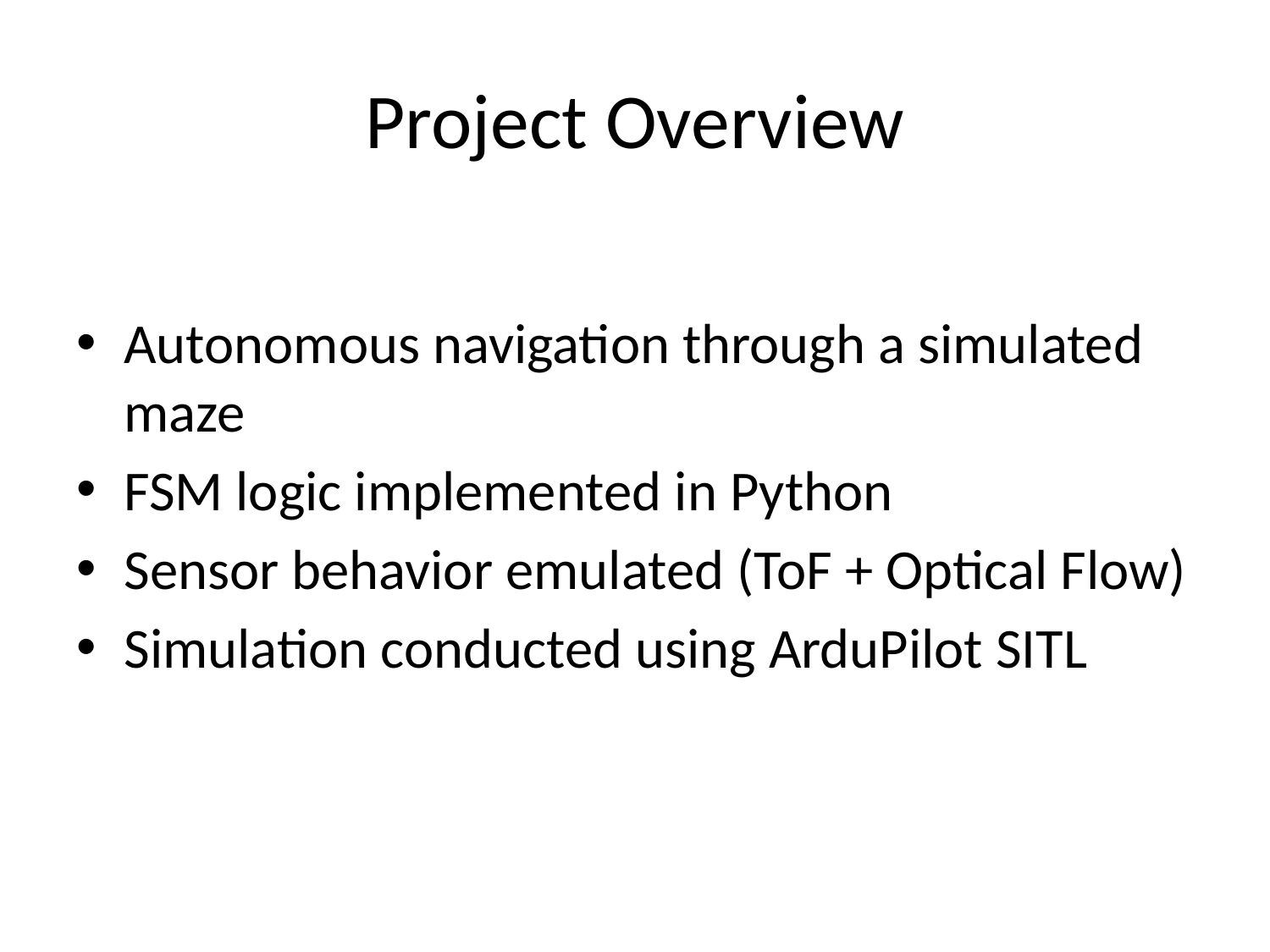

# Project Overview

Autonomous navigation through a simulated maze
FSM logic implemented in Python
Sensor behavior emulated (ToF + Optical Flow)
Simulation conducted using ArduPilot SITL